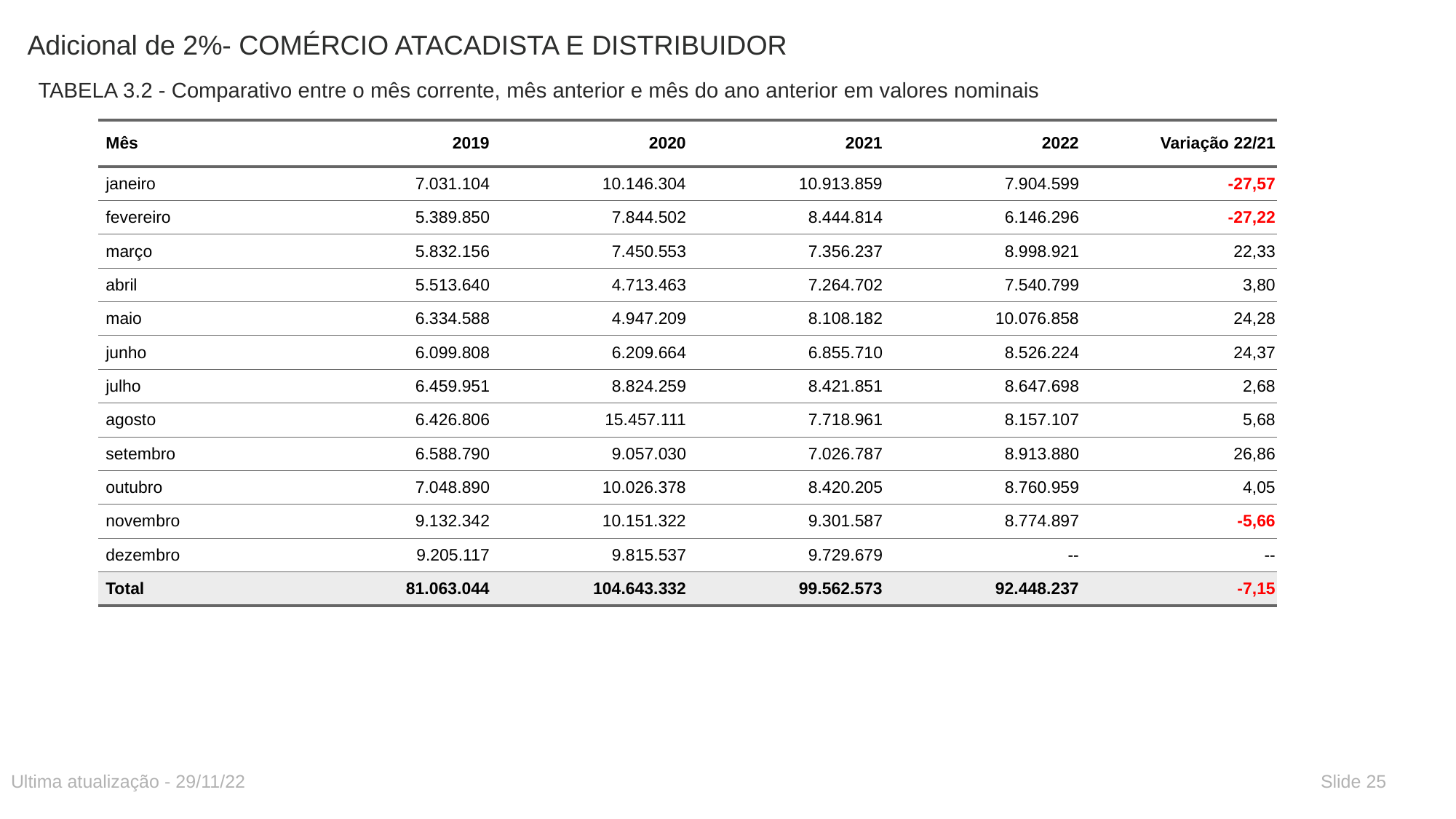

# Adicional de 2%- COMÉRCIO ATACADISTA E DISTRIBUIDOR
TABELA 3.2 - Comparativo entre o mês corrente, mês anterior e mês do ano anterior em valores nominais
| Mês | 2019 | 2020 | 2021 | 2022 | Variação 22/21 |
| --- | --- | --- | --- | --- | --- |
| janeiro | 7.031.104 | 10.146.304 | 10.913.859 | 7.904.599 | -27,57 |
| fevereiro | 5.389.850 | 7.844.502 | 8.444.814 | 6.146.296 | -27,22 |
| março | 5.832.156 | 7.450.553 | 7.356.237 | 8.998.921 | 22,33 |
| abril | 5.513.640 | 4.713.463 | 7.264.702 | 7.540.799 | 3,80 |
| maio | 6.334.588 | 4.947.209 | 8.108.182 | 10.076.858 | 24,28 |
| junho | 6.099.808 | 6.209.664 | 6.855.710 | 8.526.224 | 24,37 |
| julho | 6.459.951 | 8.824.259 | 8.421.851 | 8.647.698 | 2,68 |
| agosto | 6.426.806 | 15.457.111 | 7.718.961 | 8.157.107 | 5,68 |
| setembro | 6.588.790 | 9.057.030 | 7.026.787 | 8.913.880 | 26,86 |
| outubro | 7.048.890 | 10.026.378 | 8.420.205 | 8.760.959 | 4,05 |
| novembro | 9.132.342 | 10.151.322 | 9.301.587 | 8.774.897 | -5,66 |
| dezembro | 9.205.117 | 9.815.537 | 9.729.679 | -- | -- |
| Total | 81.063.044 | 104.643.332 | 99.562.573 | 92.448.237 | -7,15 |
Ultima atualização - 29/11/22
Slide 25